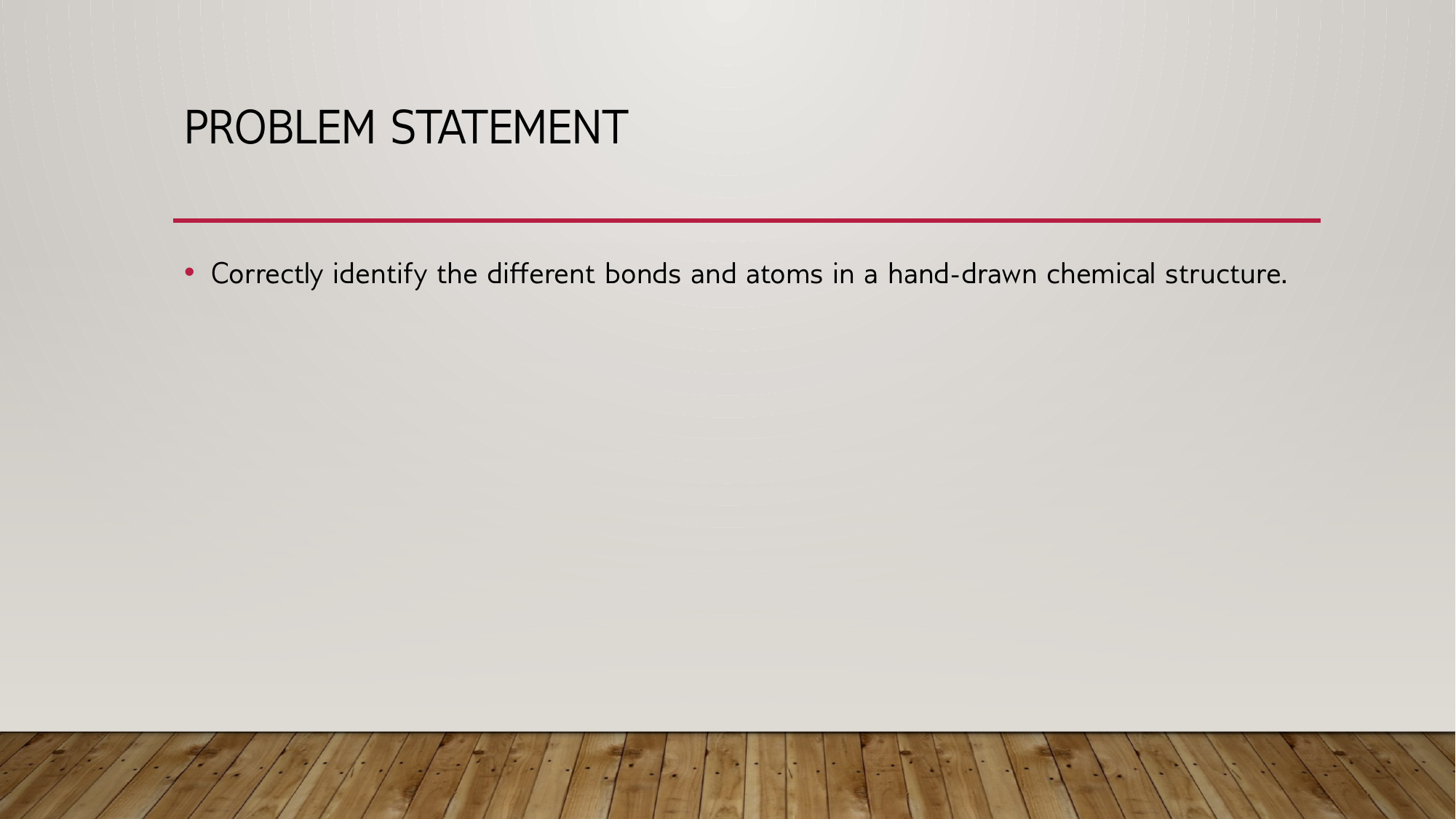

# Problem Statement
Correctly identify the different bonds and atoms in a hand-drawn chemical structure.